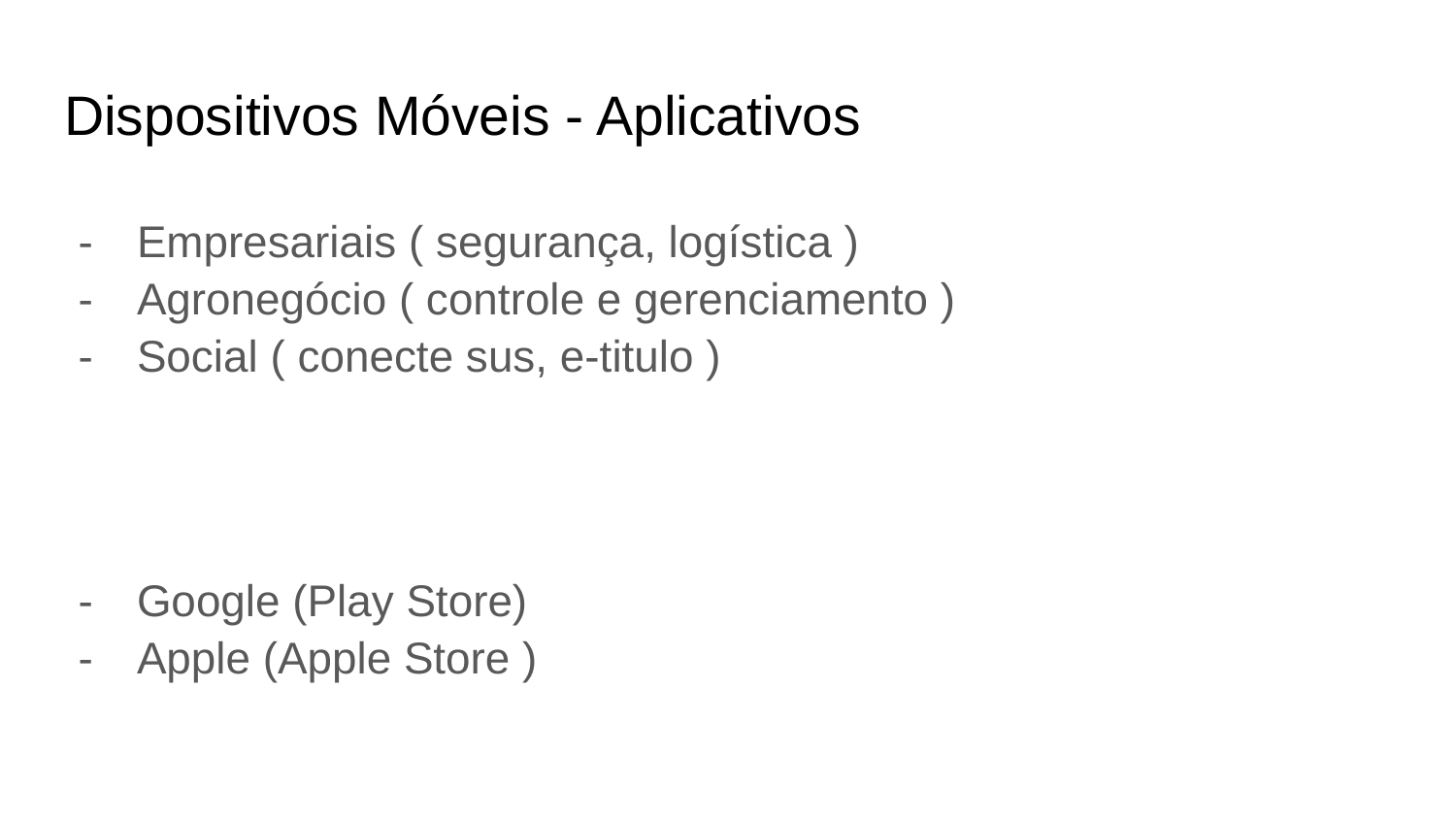

# Dispositivos Móveis - Aplicativos
Empresariais ( segurança, logística )
Agronegócio ( controle e gerenciamento )
Social ( conecte sus, e-titulo )

Google (Play Store)
Apple (Apple Store )